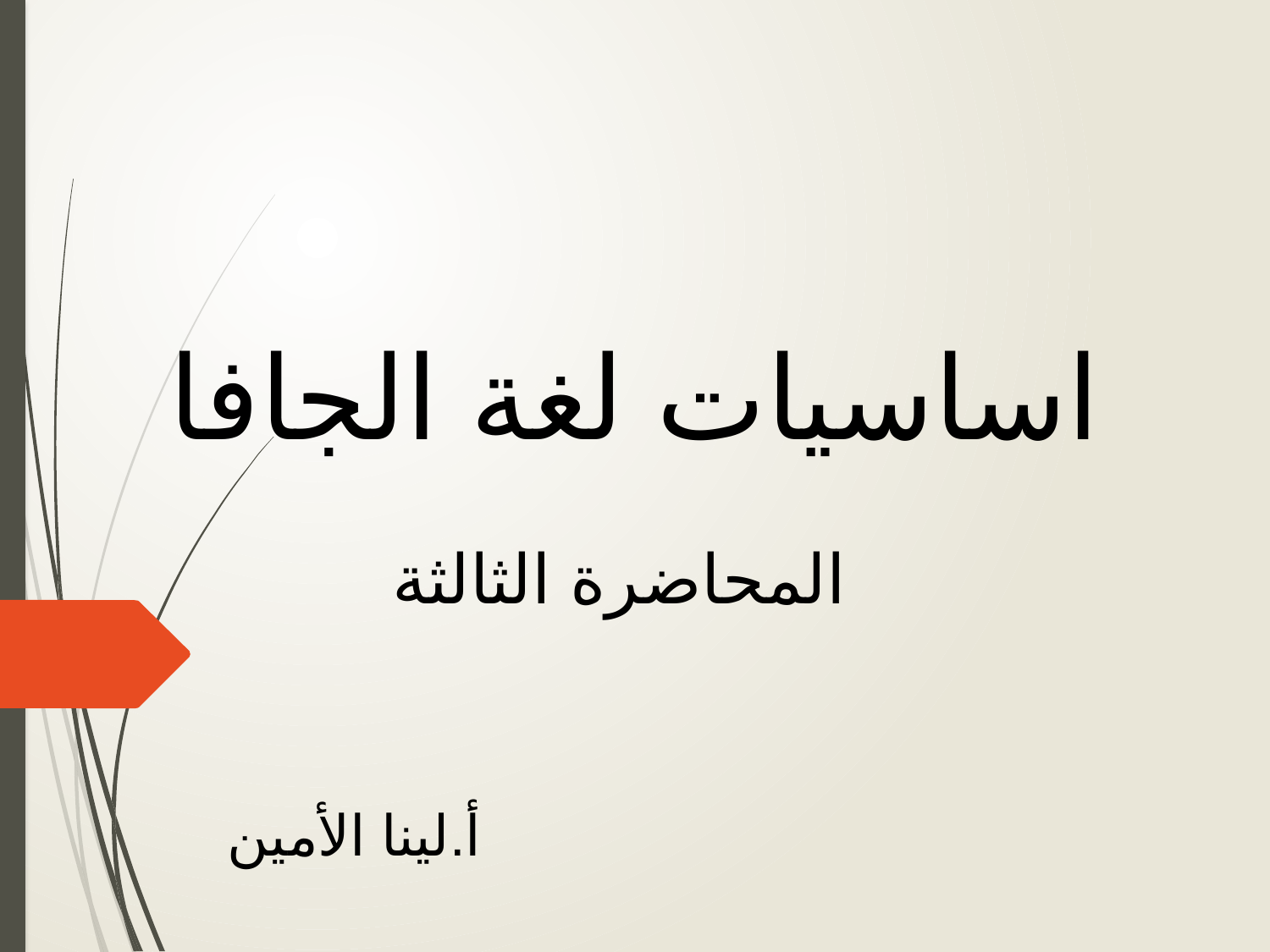

اساسيات لغة الجافا
المحاضرة الثالثة
أ.لينا الأمين